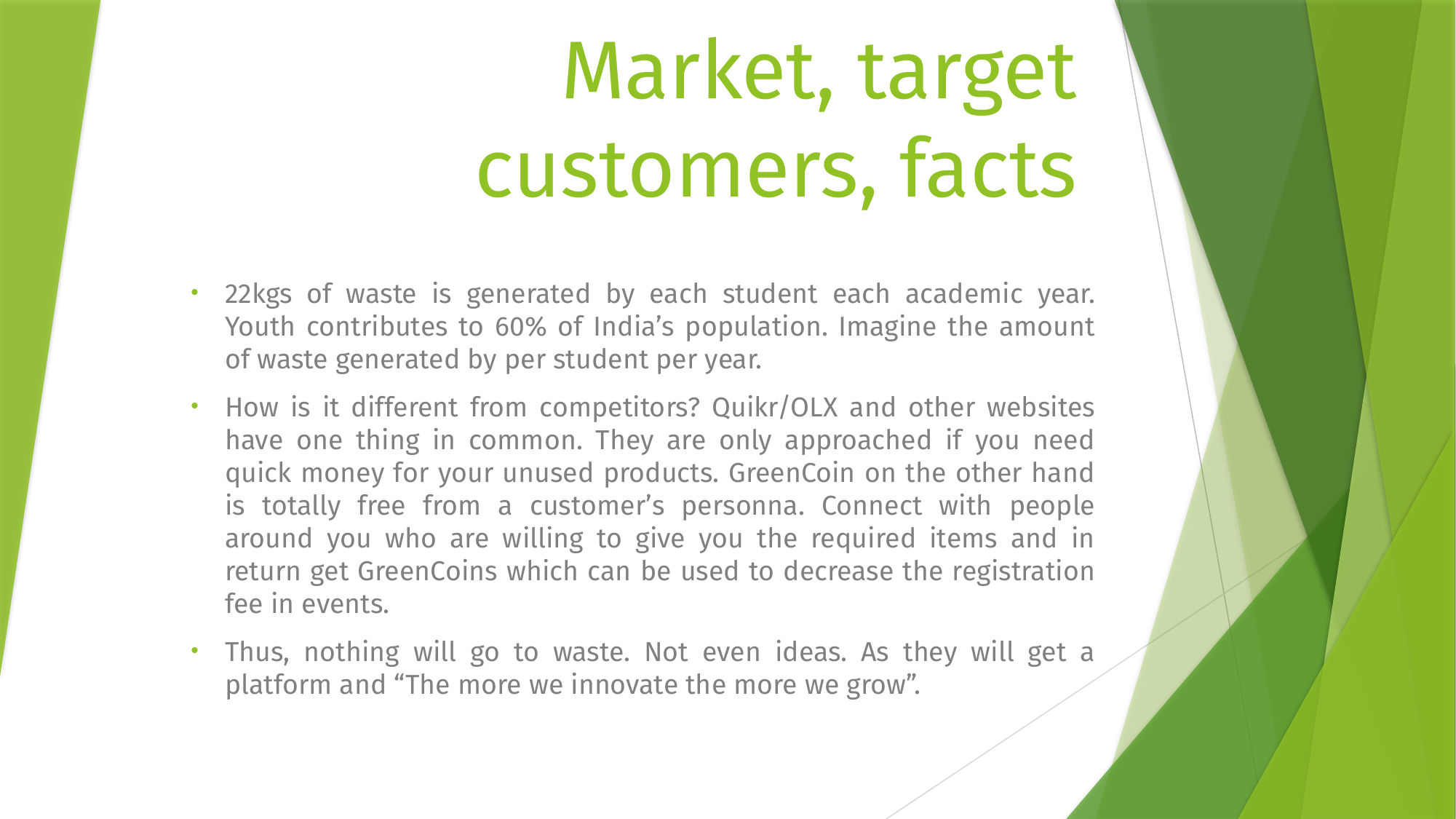

# Market, target customers, facts
22kgs of waste is generated by each student each academic year. Youth contributes to 60% of India’s population. Imagine the amount of waste generated by per student per year.
How is it different from competitors? Quikr/OLX and other websites have one thing in common. They are only approached if you need quick money for your unused products. GreenCoin on the other hand is totally free from a customer’s personna. Connect with people around you who are willing to give you the required items and in return get GreenCoins which can be used to decrease the registration fee in events.
Thus, nothing will go to waste. Not even ideas. As they will get a platform and “The more we innovate the more we grow”.